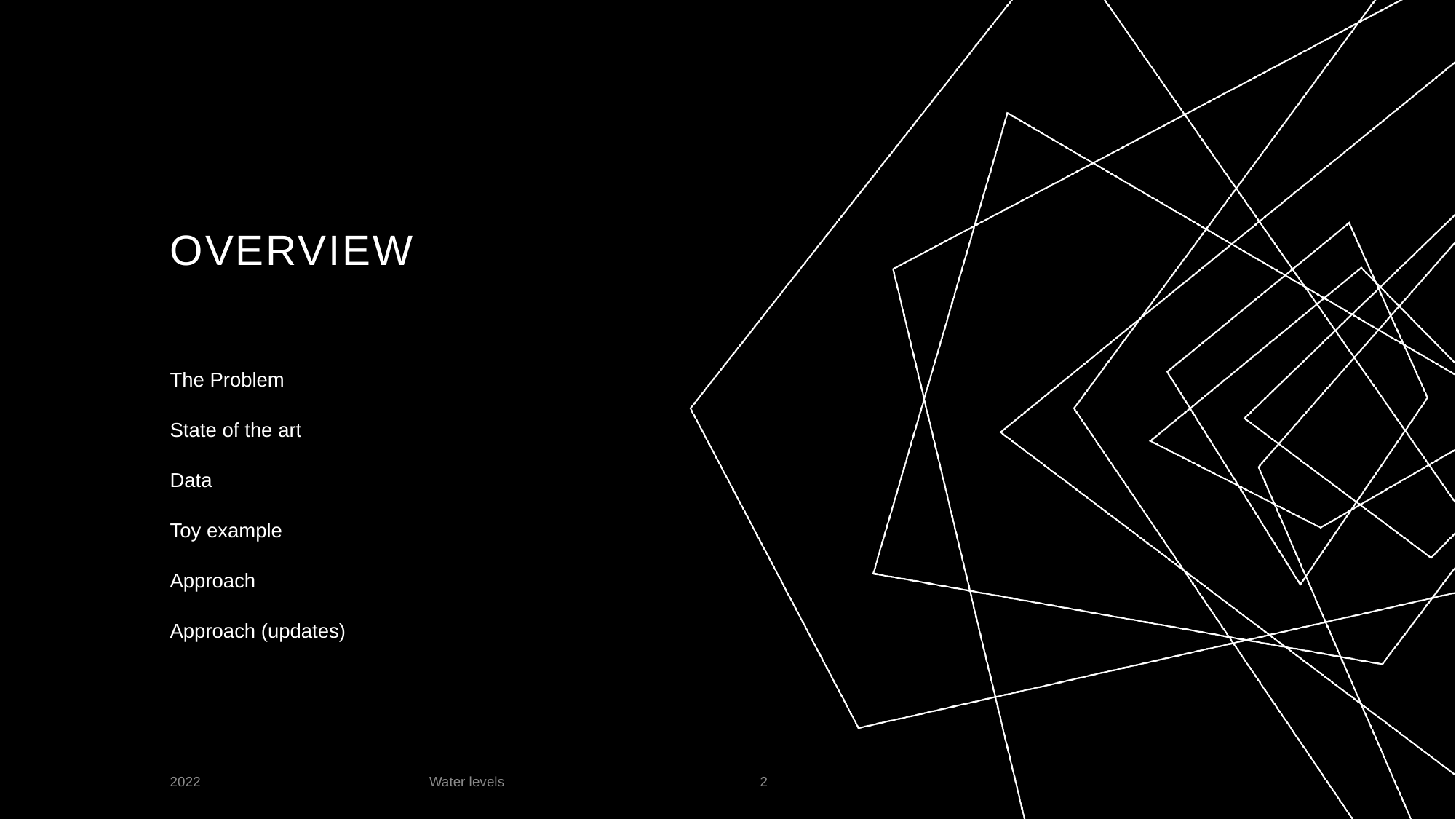

# Overview
The Problem
State of the art
Data
Toy example
Approach
Approach (updates)

Water levels
2022
2